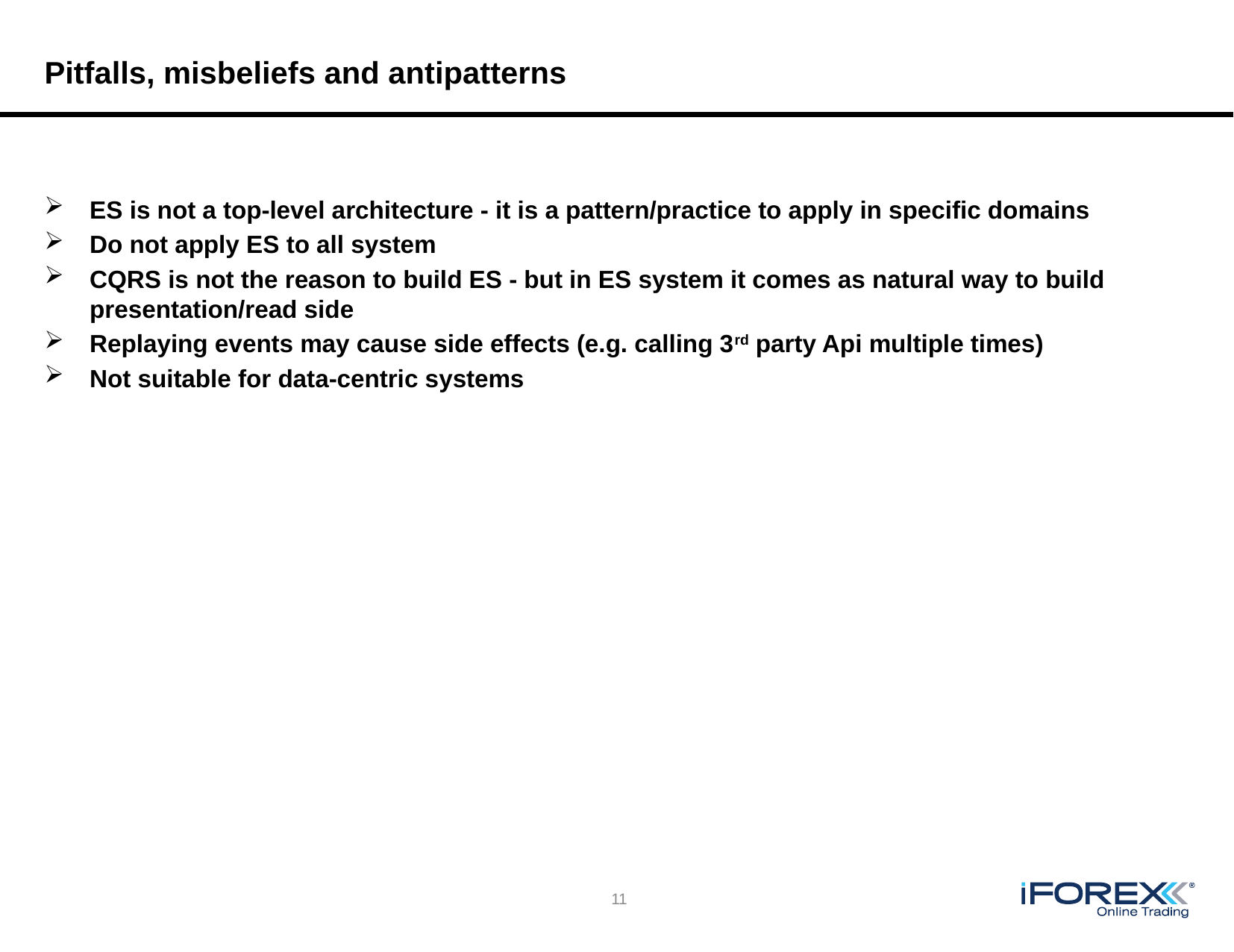

# Pitfalls, misbeliefs and antipatterns
ES is not a top-level architecture - it is a pattern/practice to apply in specific domains
Do not apply ES to all system
CQRS is not the reason to build ES - but in ES system it comes as natural way to build presentation/read side
Replaying events may cause side effects (e.g. calling 3rd party Api multiple times)
Not suitable for data-centric systems